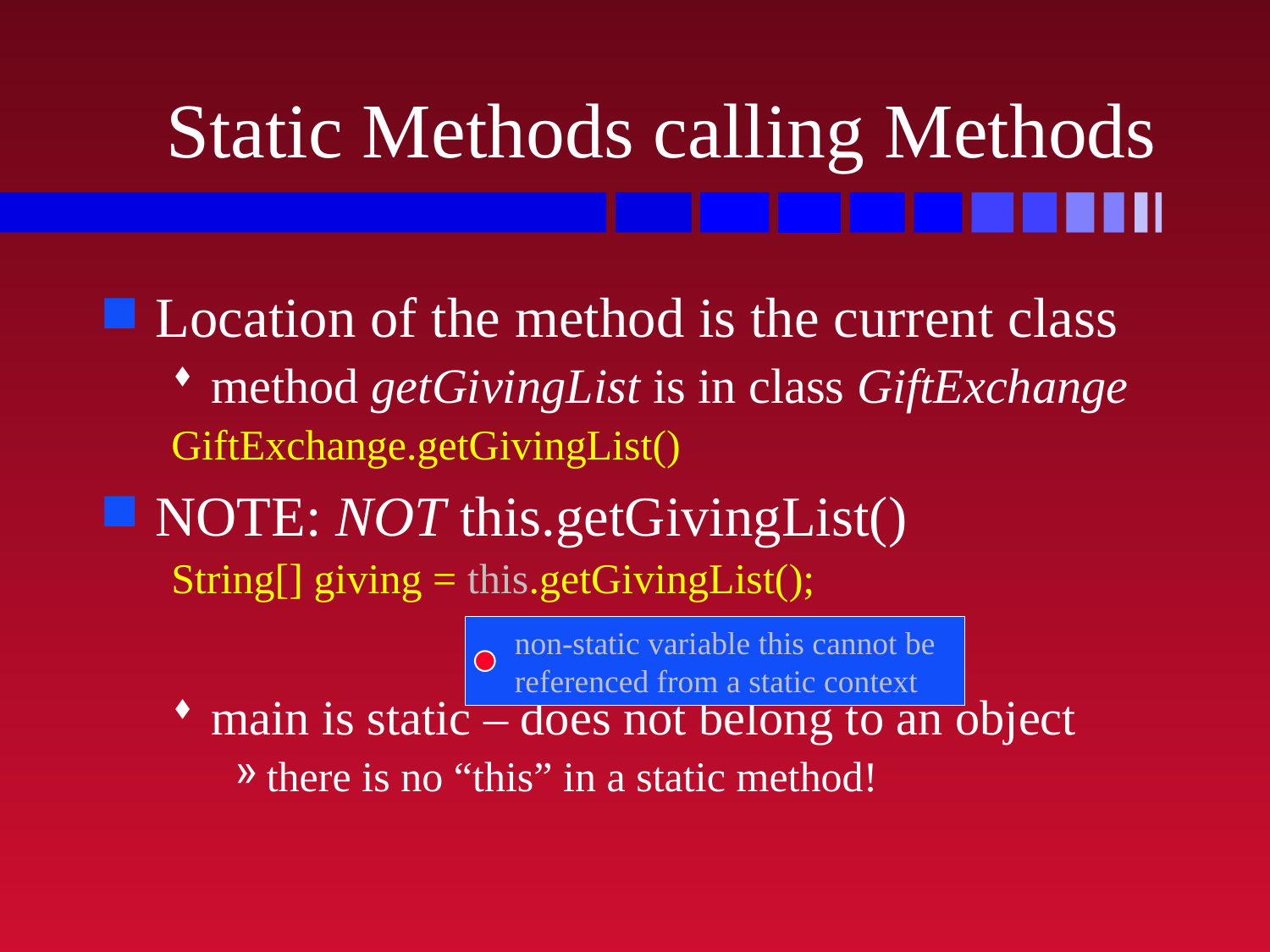

# Static Methods calling Methods
Location of the method is the current class
method getGivingList is in class GiftExchange
GiftExchange.getGivingList()
NOTE: NOT this.getGivingList()
String[] giving = this.getGivingList();

main is static – does not belong to an object
there is no “this” in a static method!
non-static variable this cannot be referenced from a static context